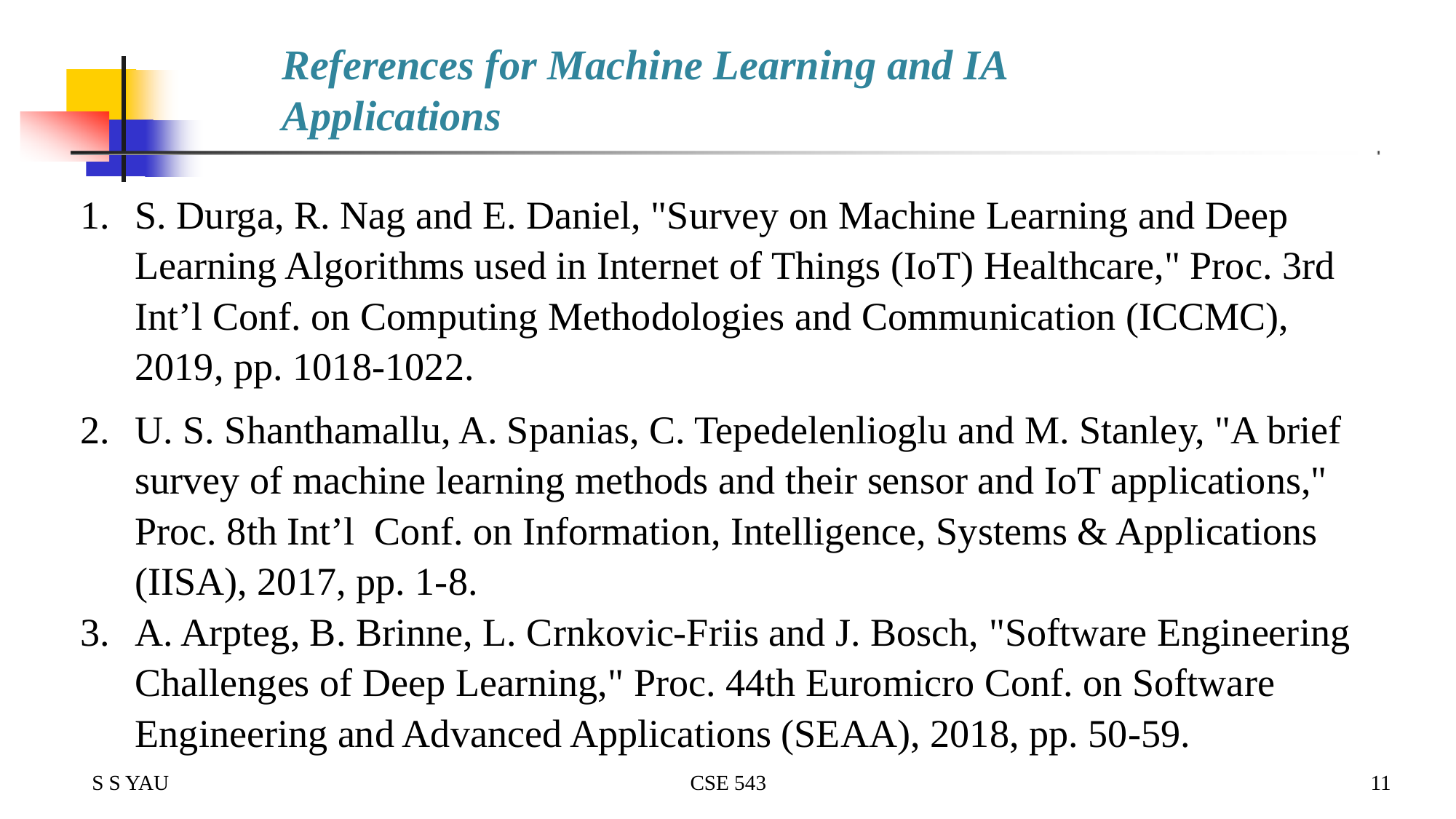

# References for Machine Learning and IA Applications
S. Durga, R. Nag and E. Daniel, "Survey on Machine Learning and Deep Learning Algorithms used in Internet of Things (IoT) Healthcare," Proc. 3rd Int’l Conf. on Computing Methodologies and Communication (ICCMC), 2019, pp. 1018-1022.
U. S. Shanthamallu, A. Spanias, C. Tepedelenlioglu and M. Stanley, "A brief survey of machine learning methods and their sensor and IoT applications," Proc. 8th Int’l  Conf. on Information, Intelligence, Systems & Applications (IISA), 2017, pp. 1-8.
A. Arpteg, B. Brinne, L. Crnkovic-Friis and J. Bosch, "Software Engineering Challenges of Deep Learning," Proc. 44th Euromicro Conf. on Software Engineering and Advanced Applications (SEAA), 2018, pp. 50-59.
S S YAU
CSE 543
11